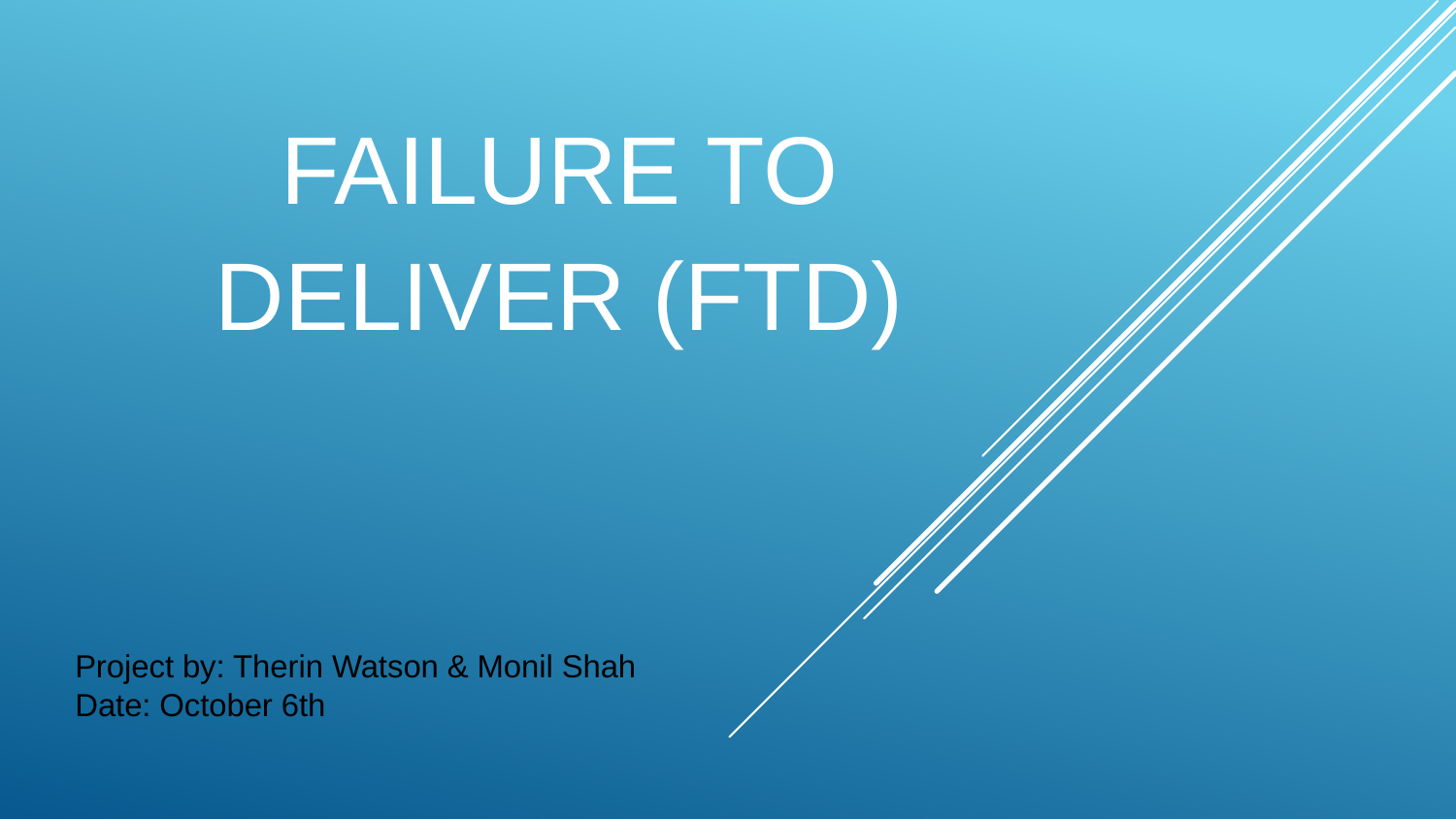

# Failure To Deliver (FTD)

Project by: Therin Watson & Monil Shah
Date: October 6th